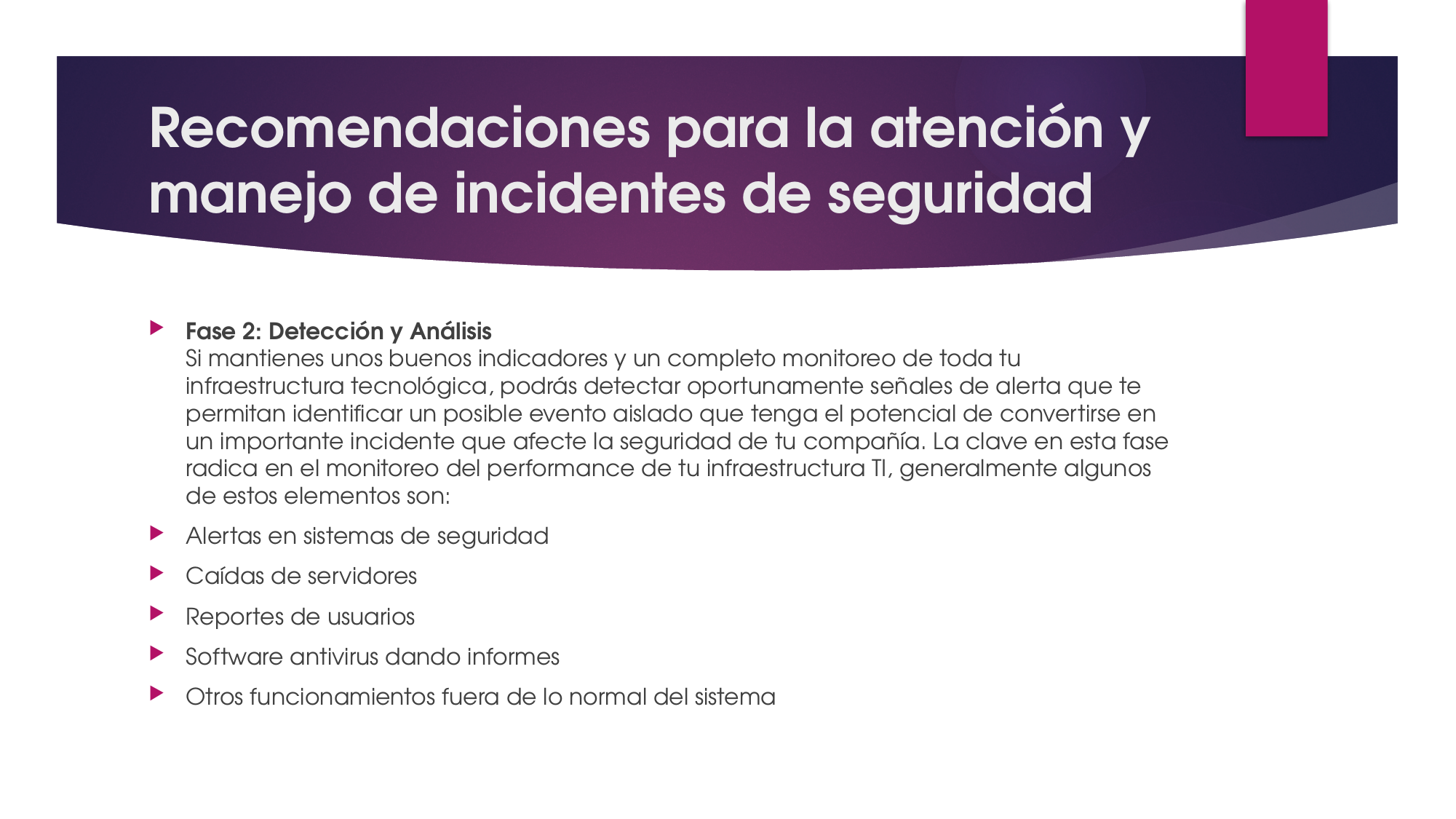

# Recomendaciones para la atención y manejo de incidentes de seguridad
Fase 2: Detección y Análisis
Si mantienes unos buenos indicadores y un completo monitoreo de toda tu infraestructura tecnológica, podrás detectar oportunamente señales de alerta que te permitan identificar un posible evento aislado que tenga el potencial de convertirse en un importante incidente que afecte la seguridad de tu compañía. La clave en esta fase radica en el monitoreo del performance de tu infraestructura TI, generalmente algunos de estos elementos son:
Alertas en sistemas de seguridad
Caídas de servidores
Reportes de usuarios
Software antivirus dando informes
Otros funcionamientos fuera de lo normal del sistema